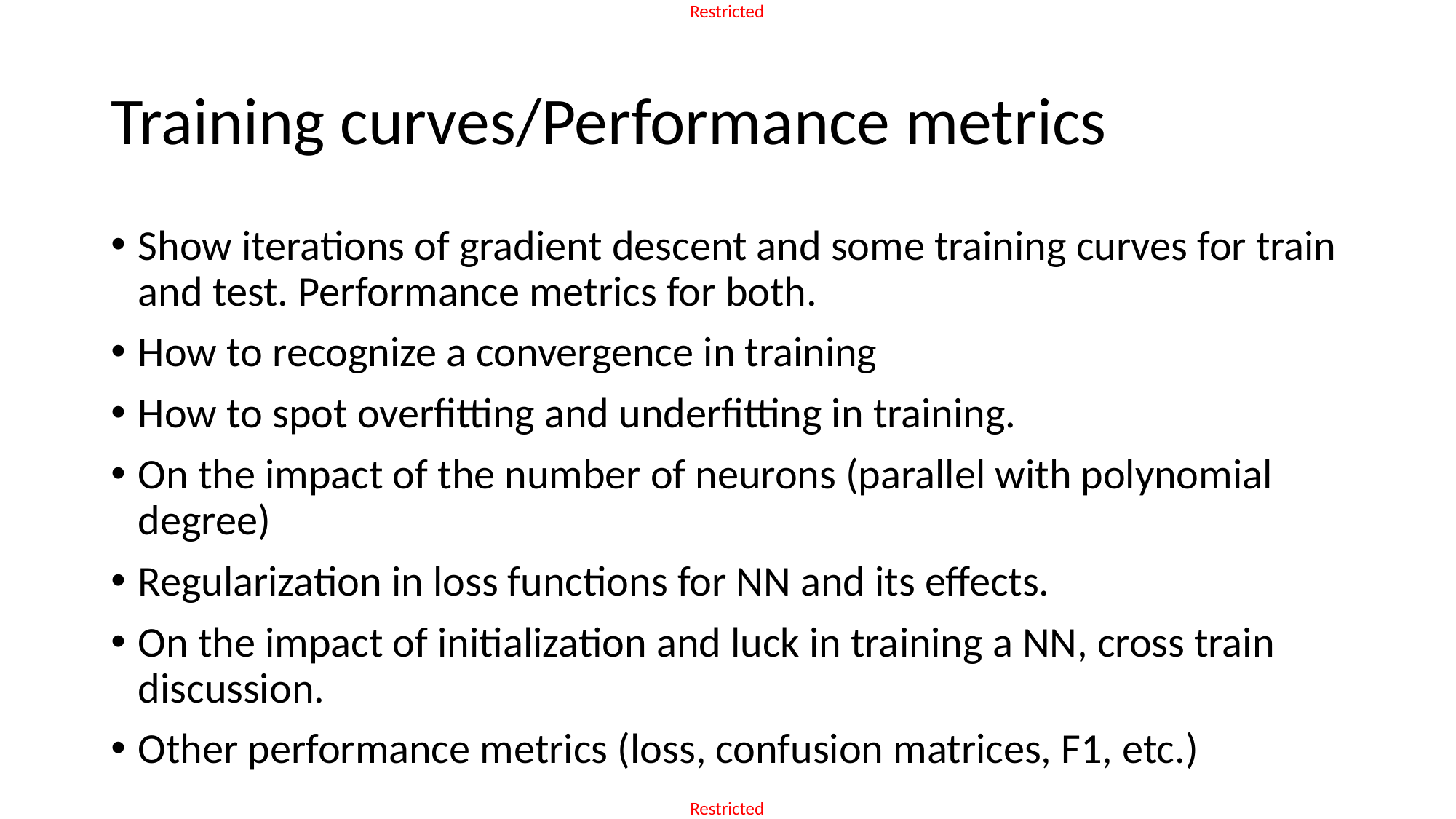

# Training curves/Performance metrics
Show iterations of gradient descent and some training curves for train and test. Performance metrics for both.
How to recognize a convergence in training
How to spot overfitting and underfitting in training.
On the impact of the number of neurons (parallel with polynomial degree)
Regularization in loss functions for NN and its effects.
On the impact of initialization and luck in training a NN, cross train discussion.
Other performance metrics (loss, confusion matrices, F1, etc.)